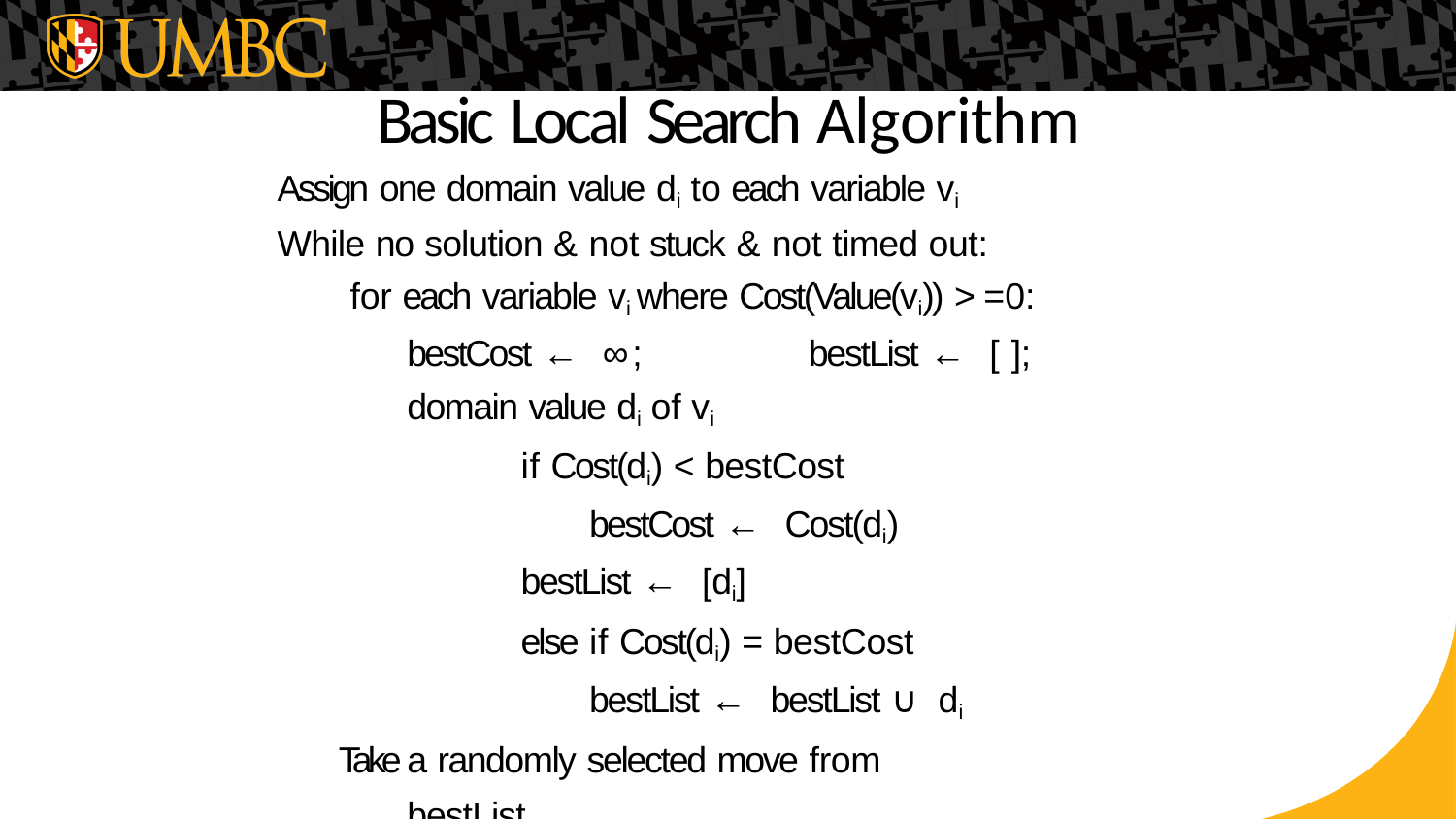

# Basic Local Search Algorithm
Assign one domain value di to each variable vi
While no solution & not stuck & not timed out:
for each variable vi where Cost(Value(vi)) > =0:
bestCost ← ∞;	bestList ← [ ];
domain value di of vi
if Cost(di) < bestCost bestCost ← Cost(di)
bestList ← [di]
else if Cost(di) = bestCost bestList ← bestList ∪ di
Take a randomly selected move from bestList
Slide